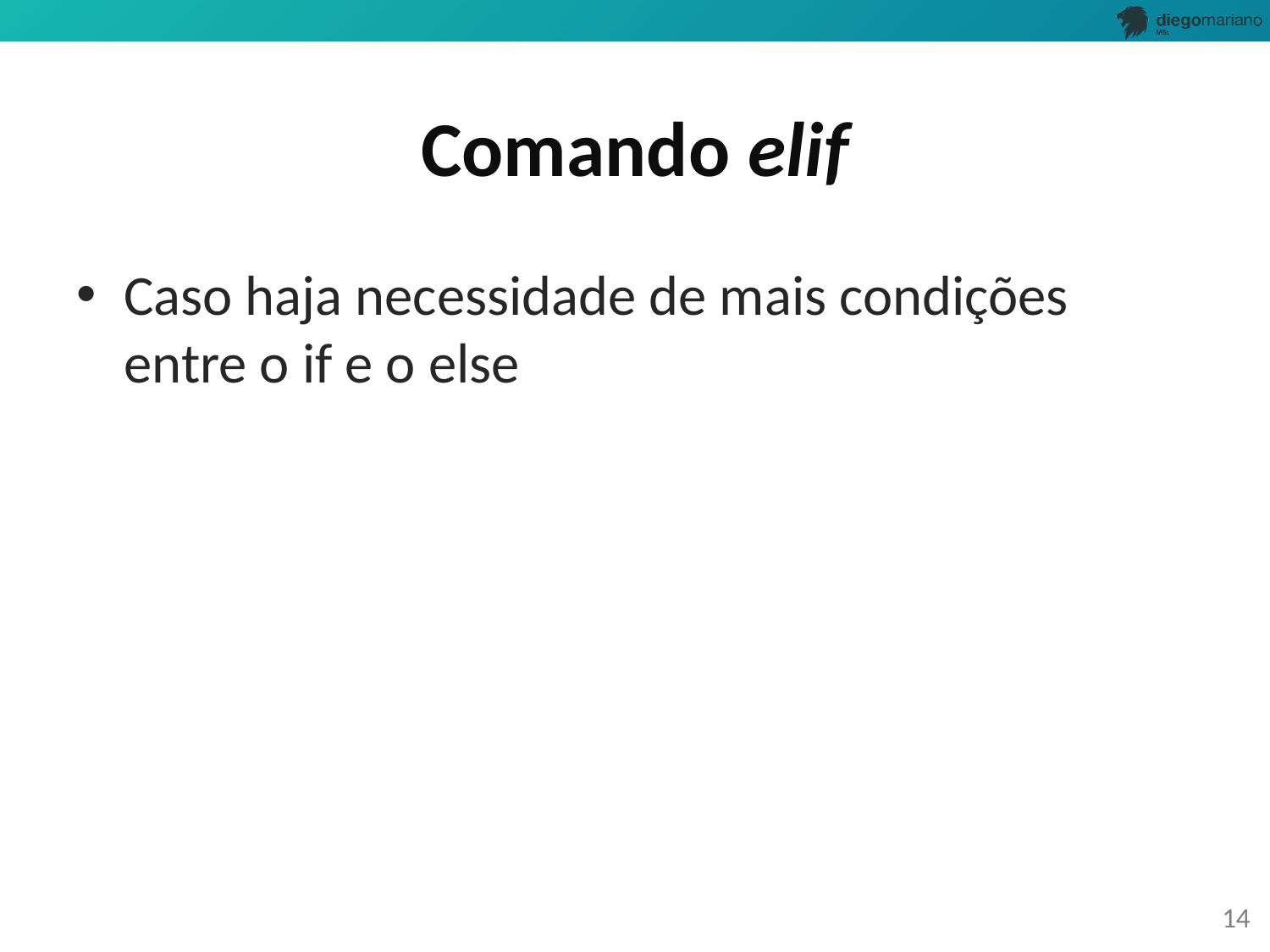

# Comando elif
Caso haja necessidade de mais condições entre o if e o else
14